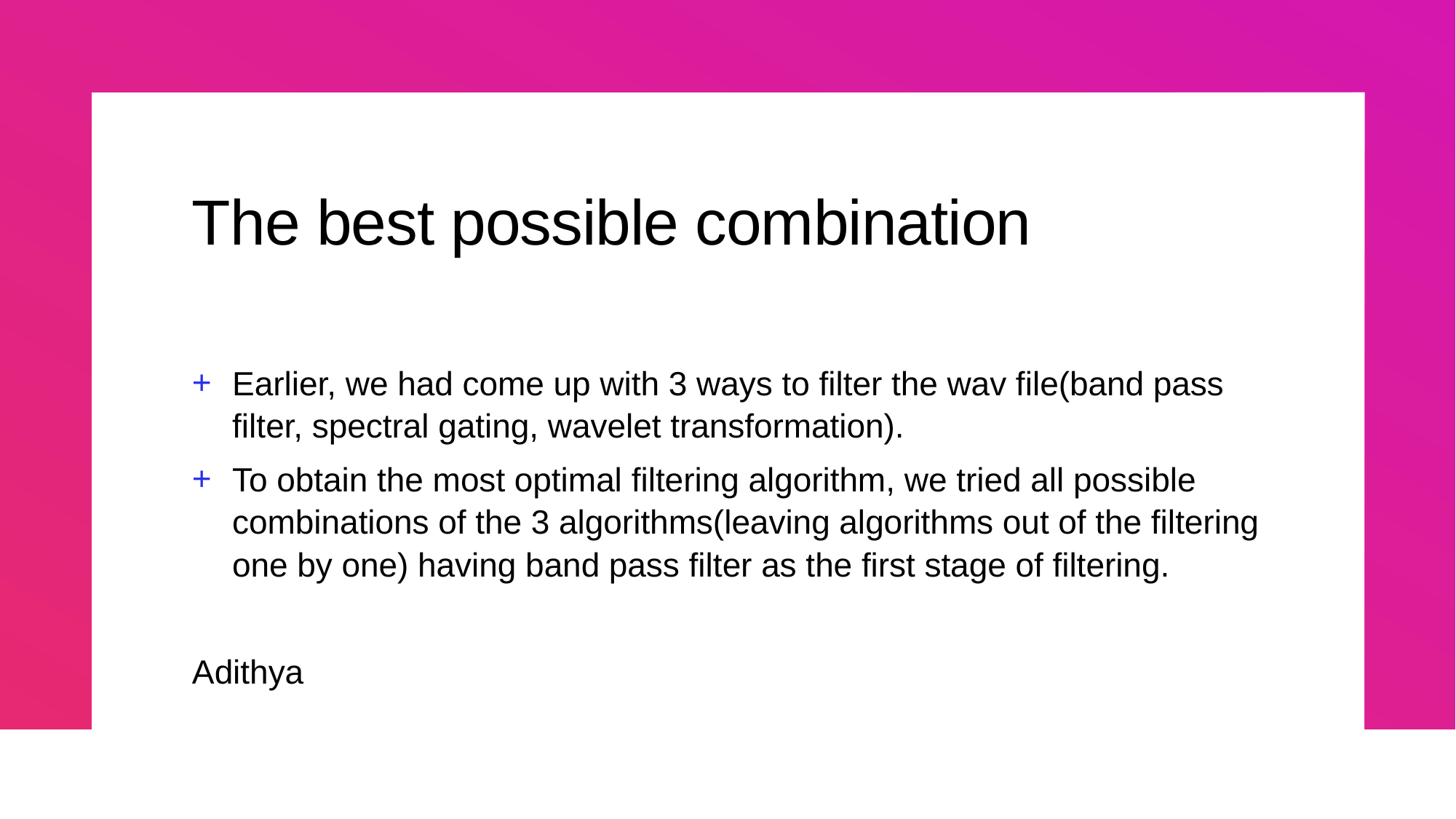

# The best possible combination
Earlier, we had come up with 3 ways to filter the wav file(band pass filter, spectral gating, wavelet transformation).
To obtain the most optimal filtering algorithm, we tried all possible combinations of the 3 algorithms(leaving algorithms out of the filtering one by one) having band pass filter as the first stage of filtering.

Adithya